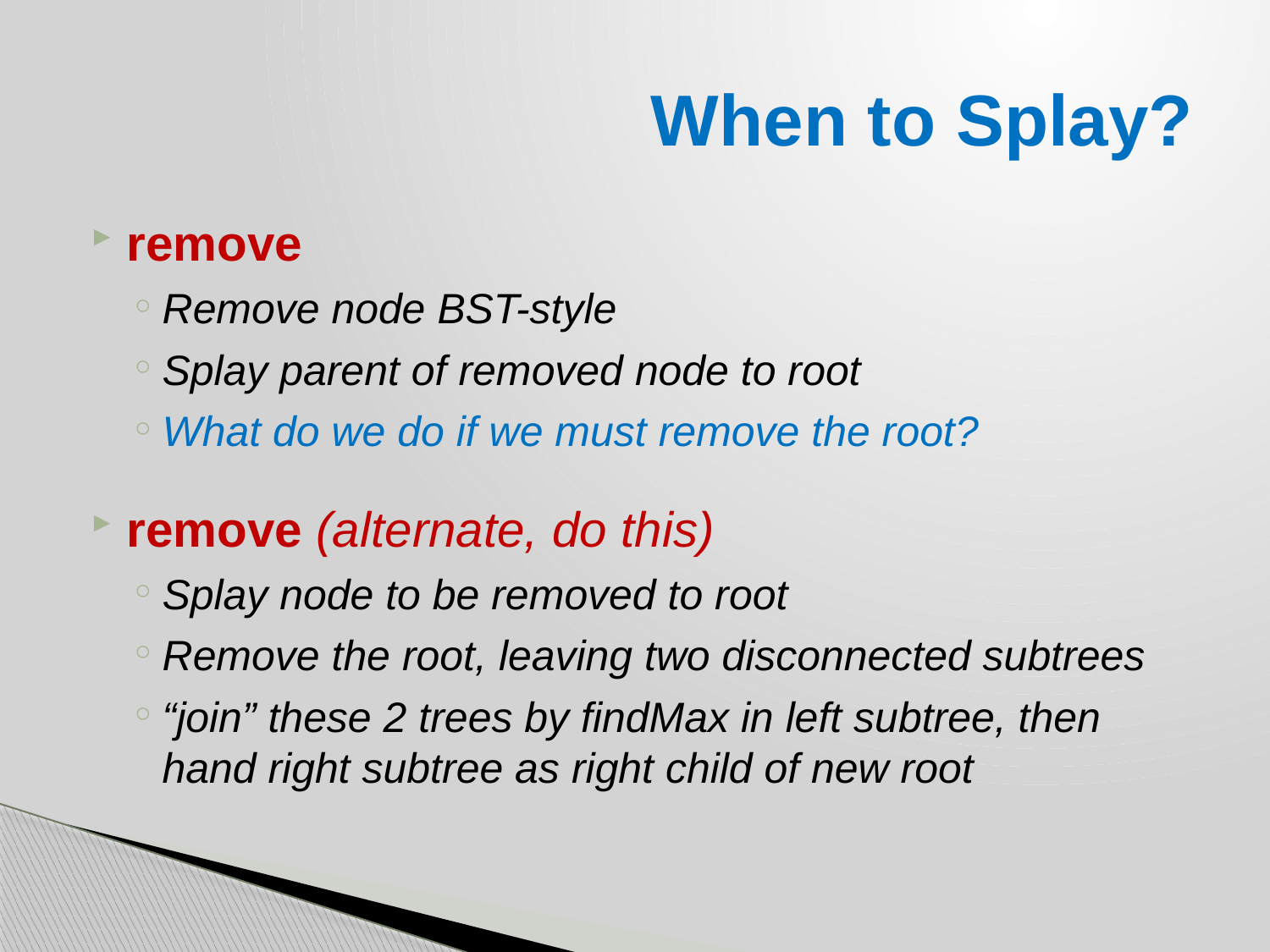

# When to Splay?
remove
Remove node BST-style
Splay parent of removed node to root
What do we do if we must remove the root?
remove (alternate, do this)
Splay node to be removed to root
Remove the root, leaving two disconnected subtrees
“join” these 2 trees by findMax in left subtree, then hand right subtree as right child of new root